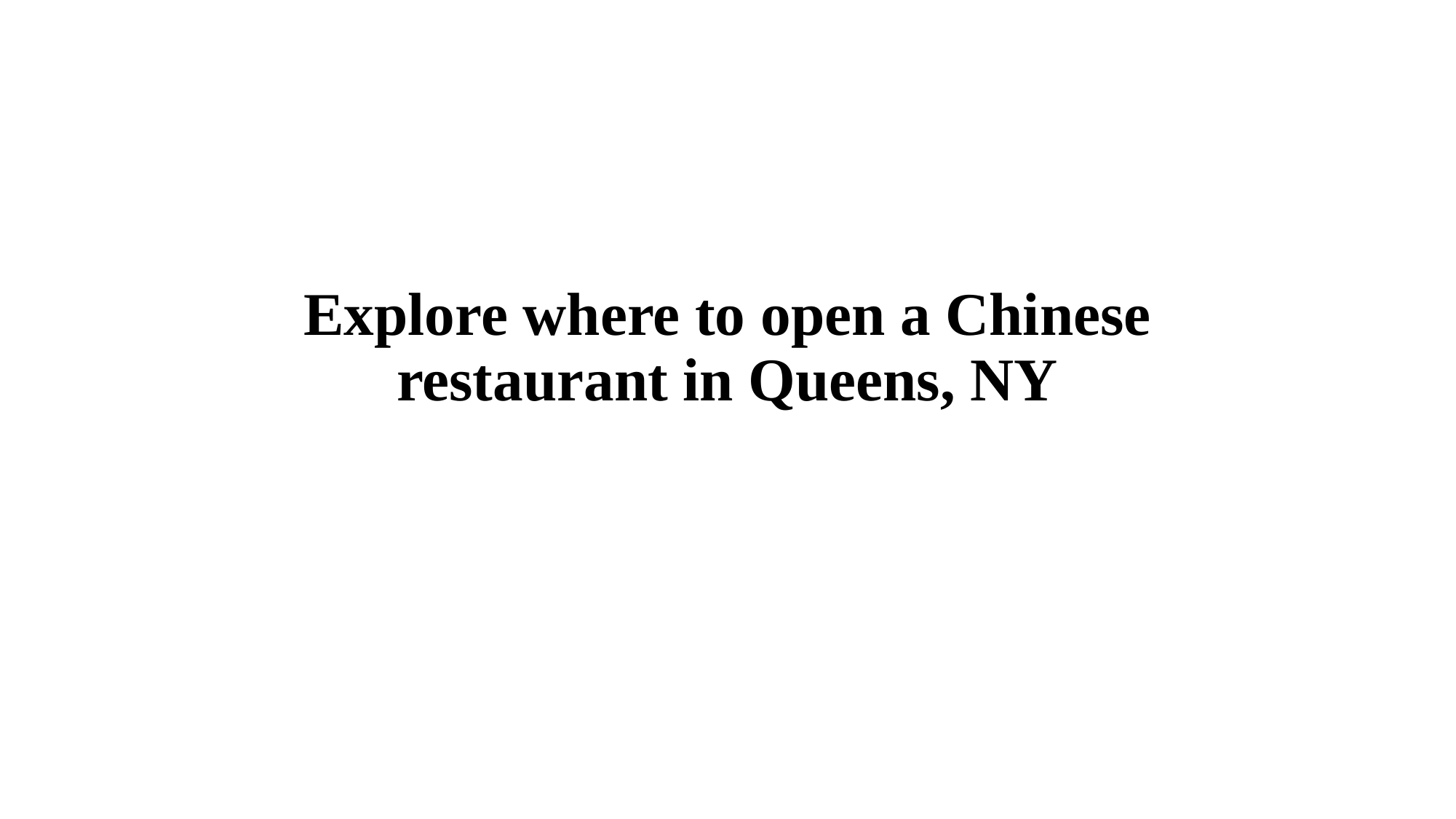

# Explore where to open a Chinese restaurant in Queens, NY